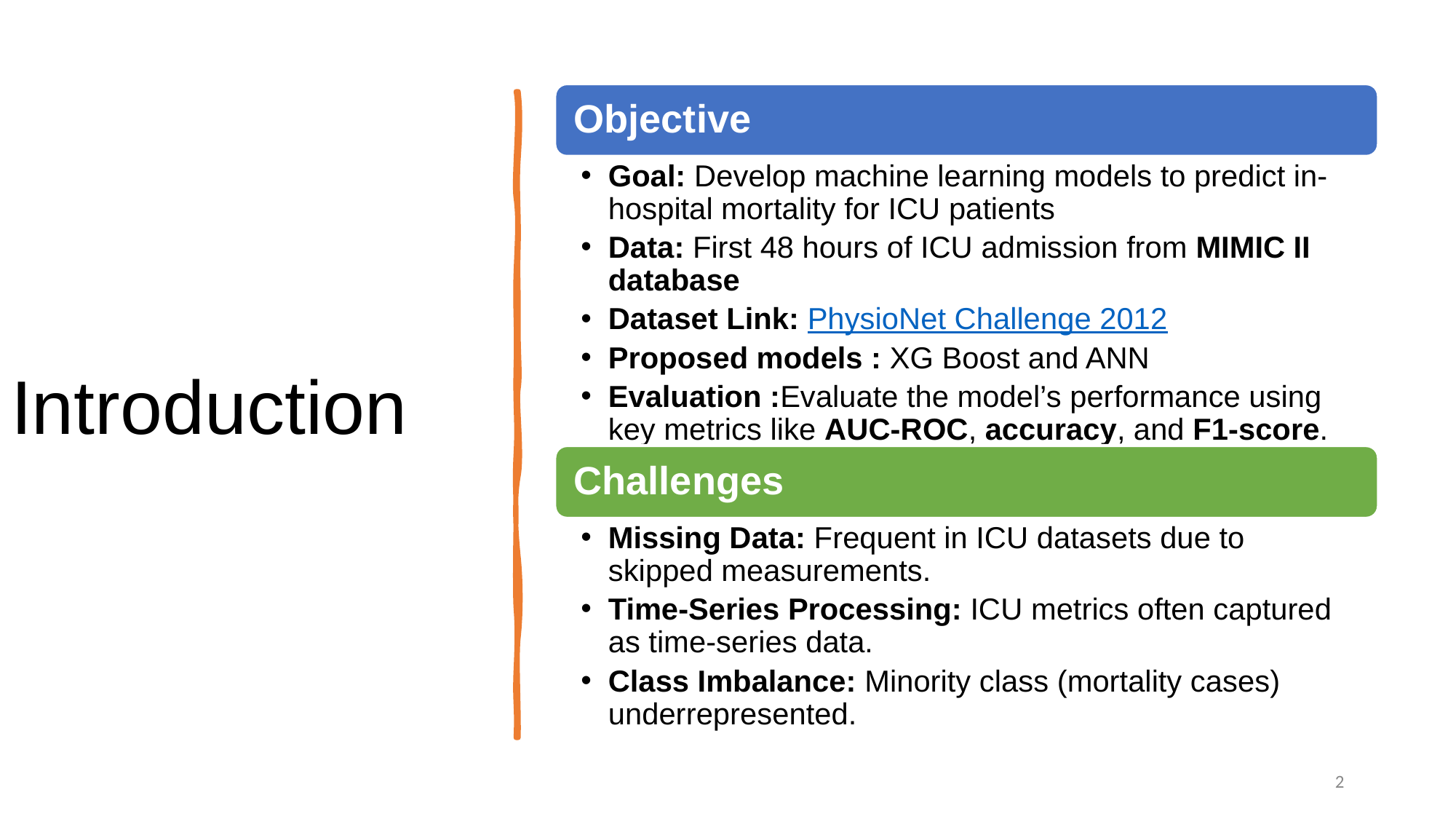

Objective
Goal: Develop machine learning models to predict in-hospital mortality for ICU patients
Data: First 48 hours of ICU admission from MIMIC II database
Dataset Link: PhysioNet Challenge 2012
Proposed models : XG Boost and ANN
Evaluation :Evaluate the model’s performance using key metrics like AUC-ROC, accuracy, and F1-score.
Challenges
Missing Data: Frequent in ICU datasets due to skipped measurements.
Time-Series Processing: ICU metrics often captured as time-series data.
Class Imbalance: Minority class (mortality cases) underrepresented.
# Introduction

2